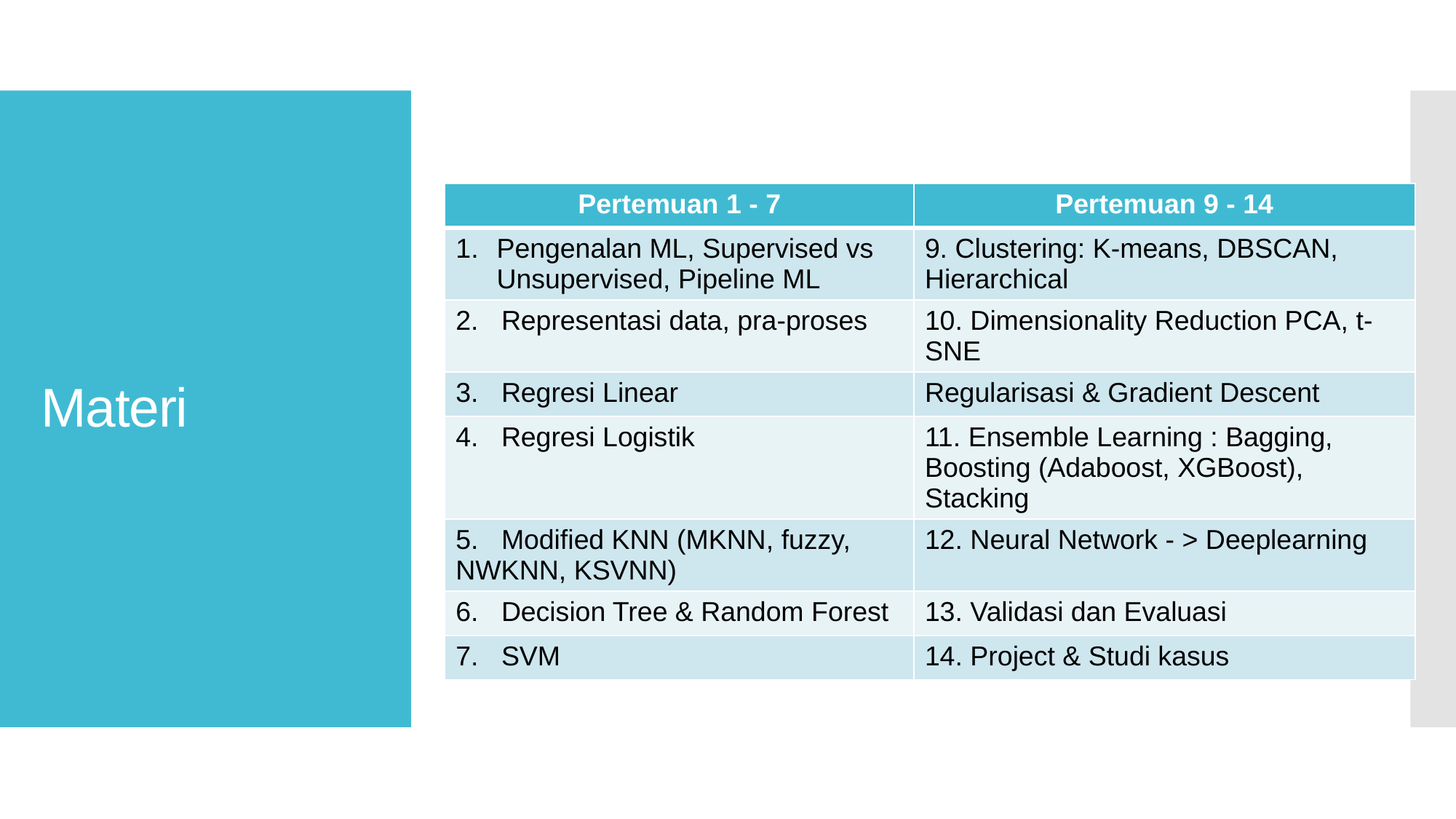

# Materi
| Pertemuan 1 - 7 | Pertemuan 9 - 14 |
| --- | --- |
| Pengenalan ML, Supervised vs Unsupervised, Pipeline ML | 9. Clustering: K-means, DBSCAN, Hierarchical |
| 2. Representasi data, pra-proses | 10. Dimensionality Reduction PCA, t-SNE |
| 3. Regresi Linear | Regularisasi & Gradient Descent |
| 4. Regresi Logistik | 11. Ensemble Learning : Bagging, Boosting (Adaboost, XGBoost), Stacking |
| 5. Modified KNN (MKNN, fuzzy, NWKNN, KSVNN) | 12. Neural Network - > Deeplearning |
| 6. Decision Tree & Random Forest | 13. Validasi dan Evaluasi |
| 7. SVM | 14. Project & Studi kasus |